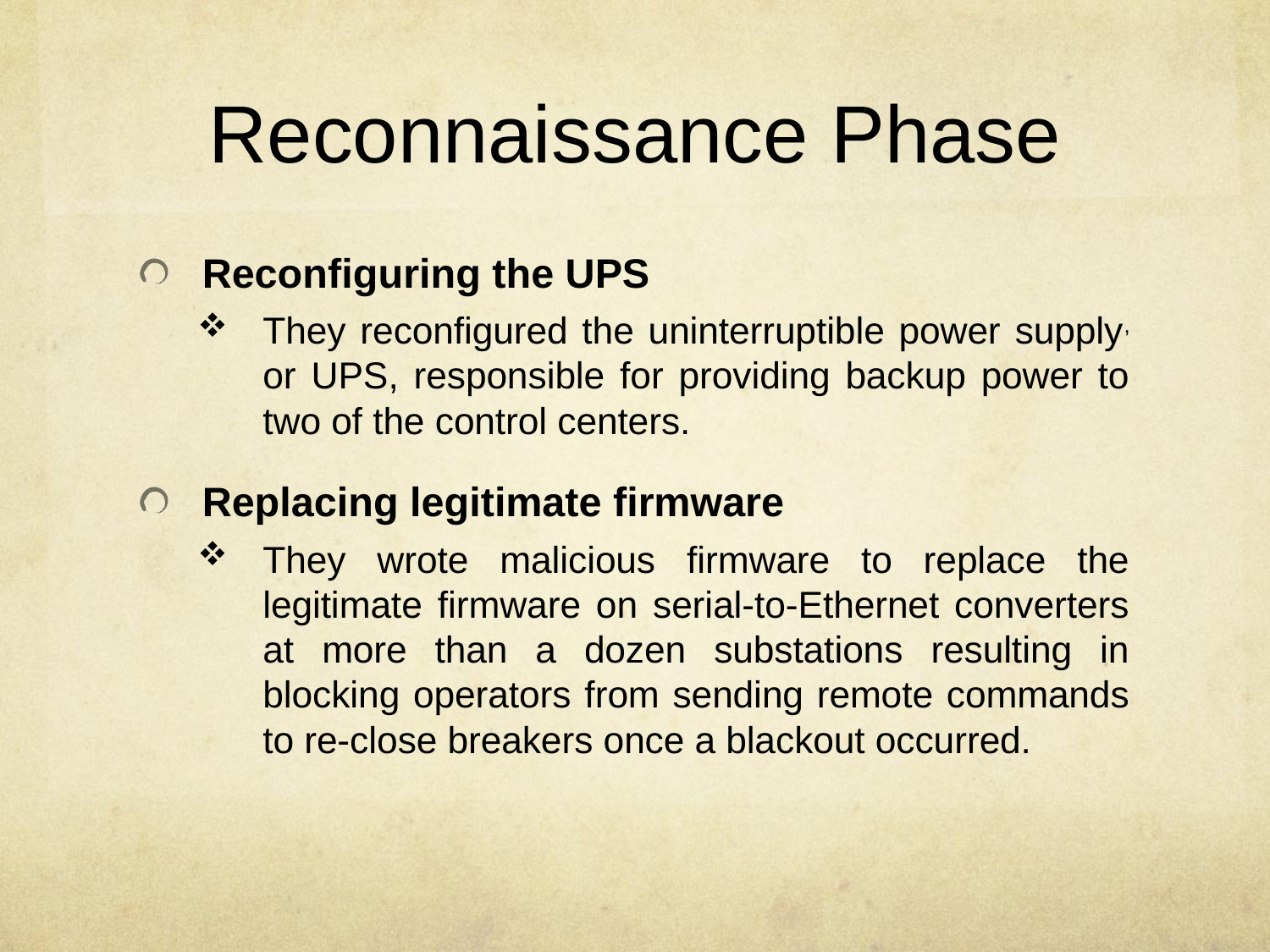

# Reconnaissance Phase
Reconfiguring the UPS
They reconfigured the uninterruptible power supply, or UPS, responsible for providing backup power to two of the control centers.
Replacing legitimate firmware
They wrote malicious firmware to replace the legitimate firmware on serial-to-Ethernet converters at more than a dozen substations resulting in blocking operators from sending remote commands to re-close breakers once a blackout occurred.